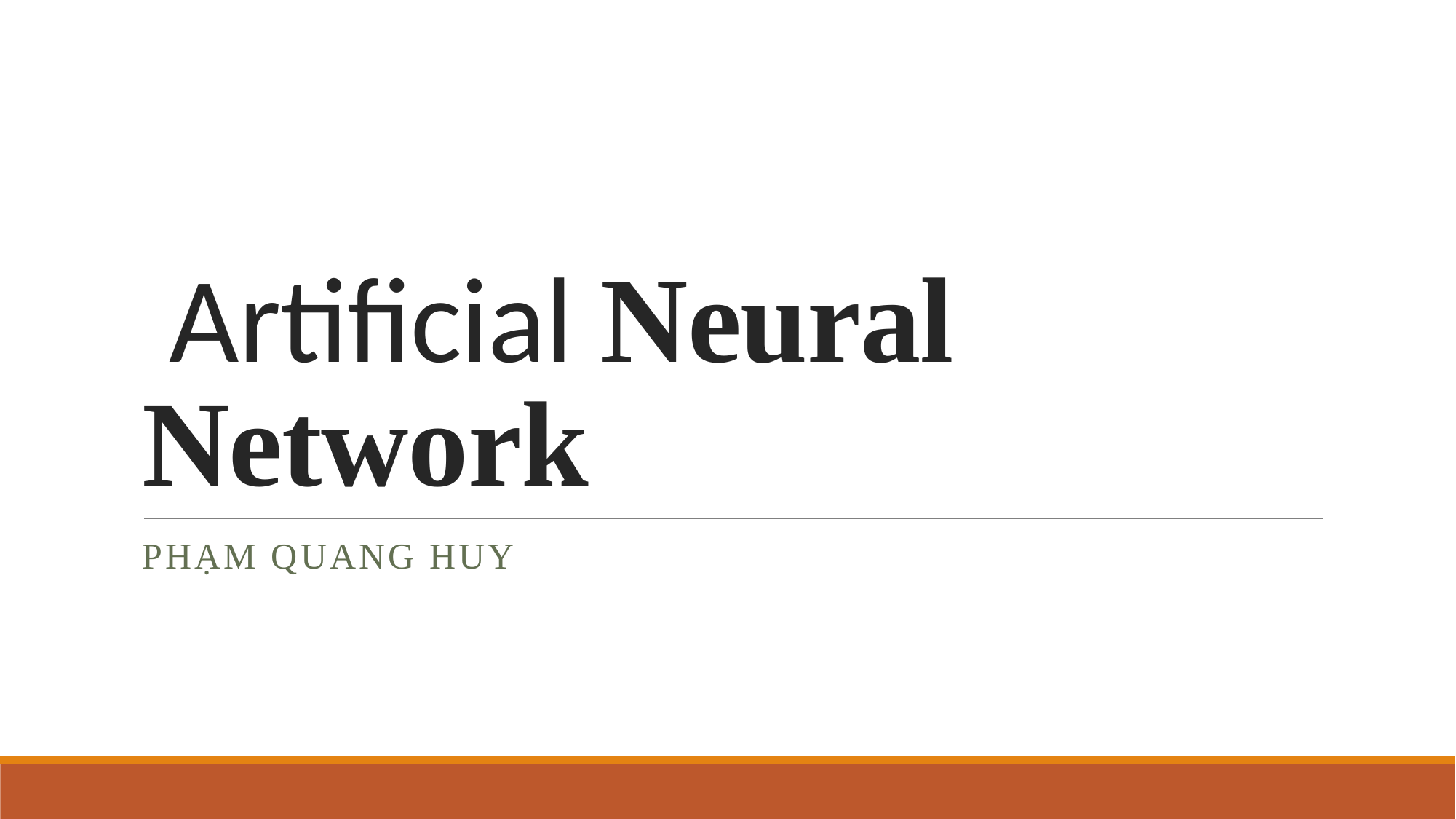

# Artificial Neural Network
Phạm Quang huy